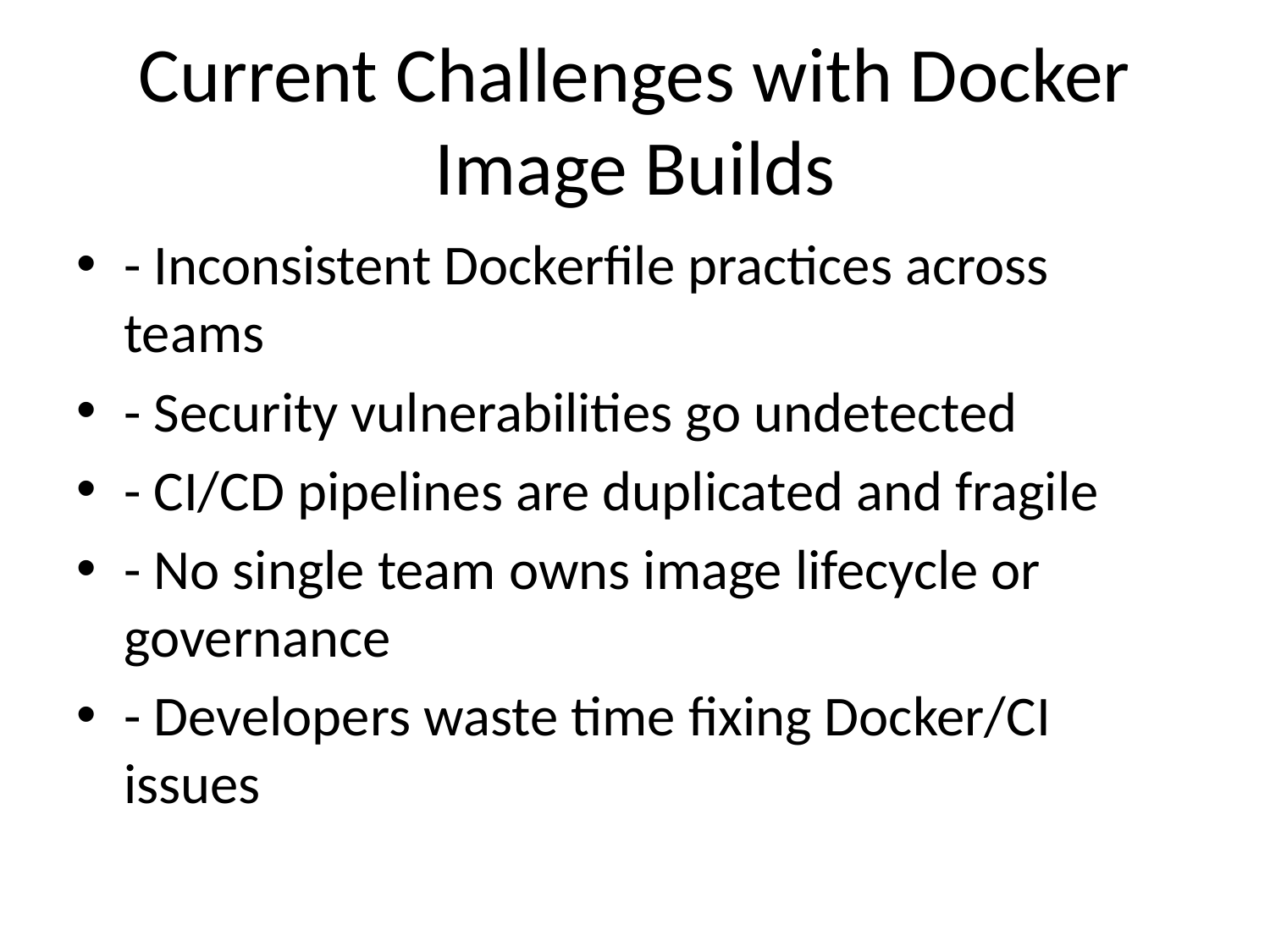

# Current Challenges with Docker Image Builds
- Inconsistent Dockerfile practices across teams
- Security vulnerabilities go undetected
- CI/CD pipelines are duplicated and fragile
- No single team owns image lifecycle or governance
- Developers waste time fixing Docker/CI issues